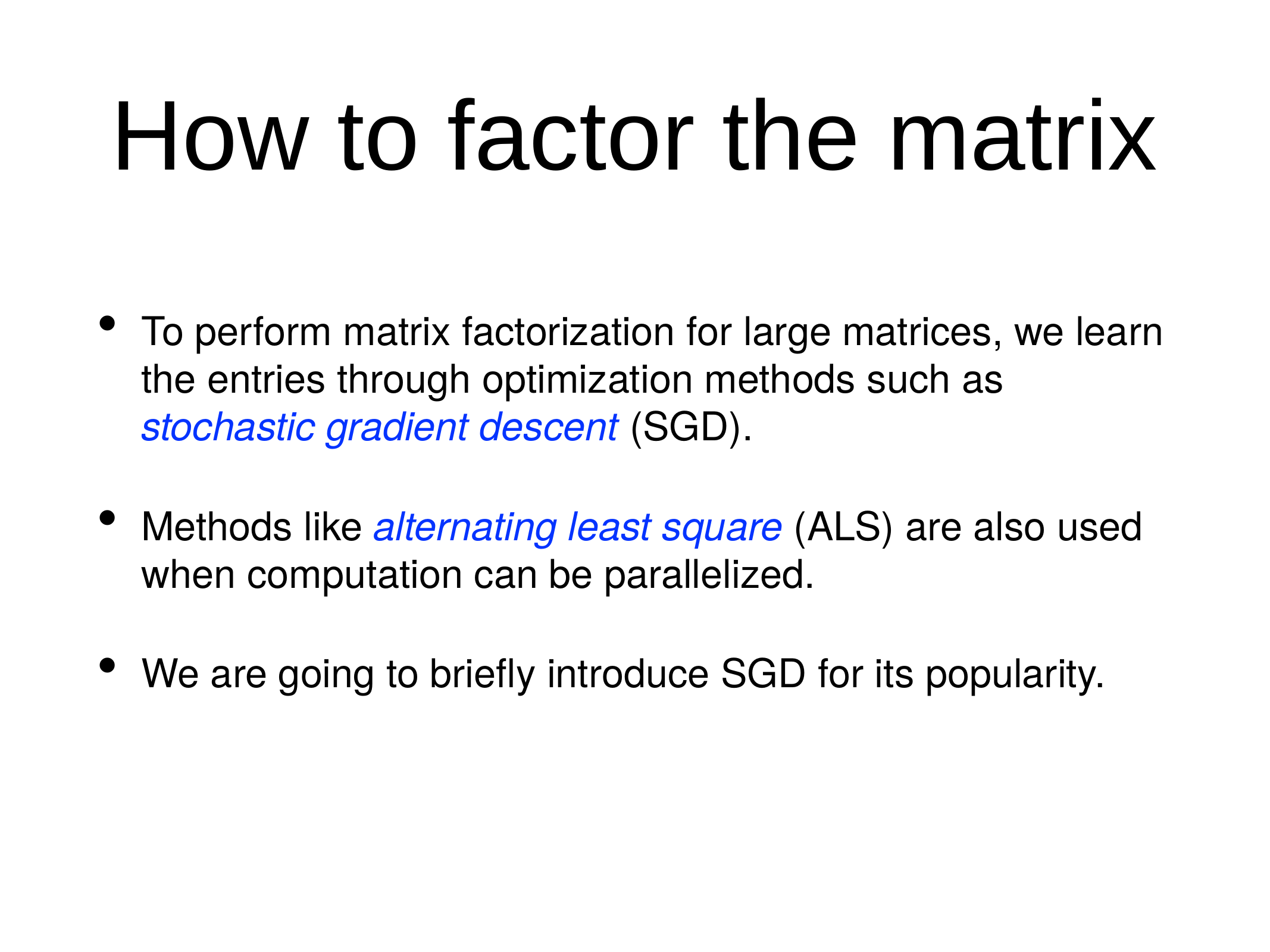

# How to factor the matrix
To perform matrix factorization for large matrices, we learn the entries through optimization methods such as stochastic gradient descent (SGD).
Methods like alternating least square (ALS) are also used when computation can be parallelized.
We are going to briefly introduce SGD for its popularity.